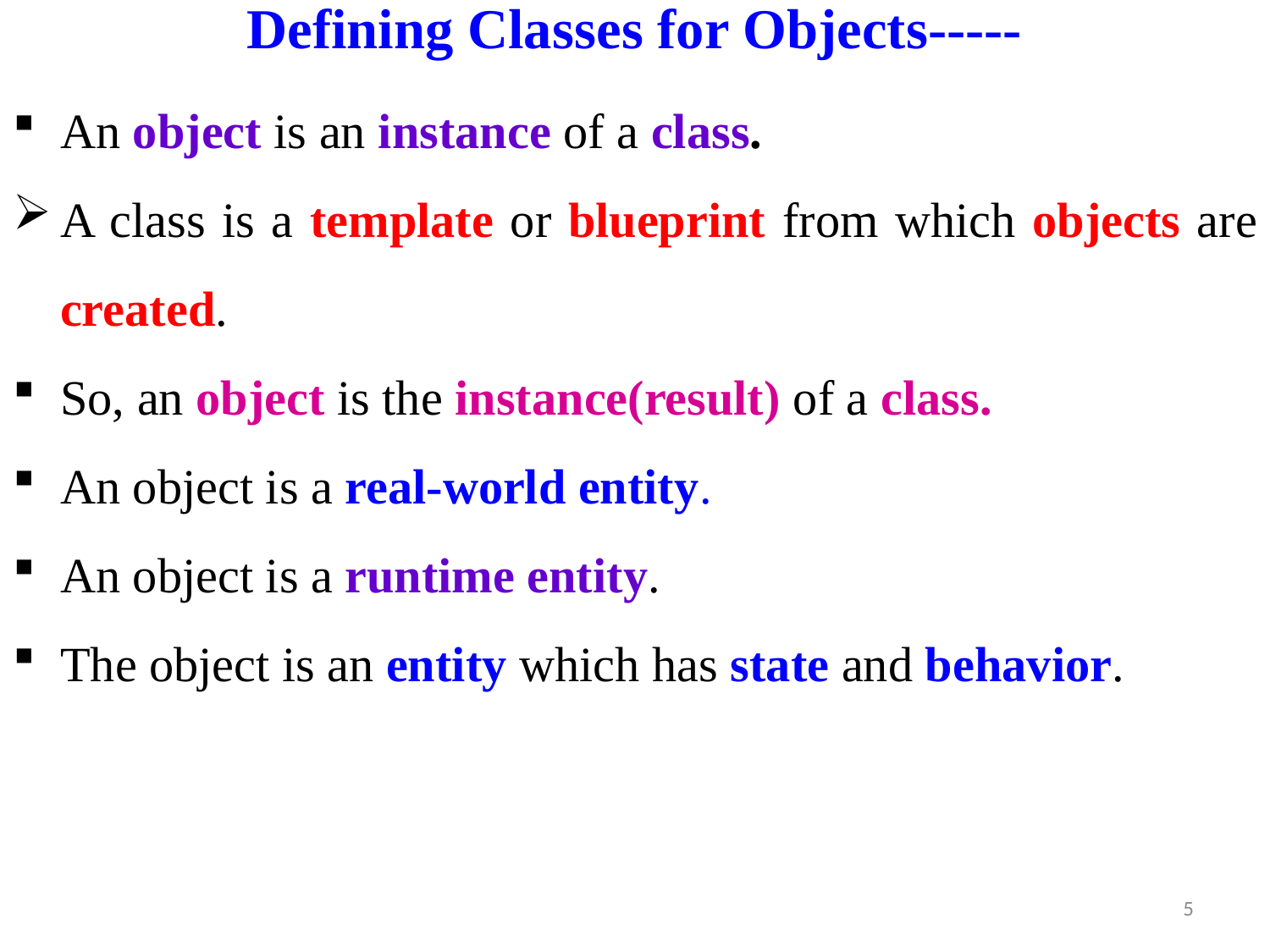

# Defining Classes for Objects-----
An object is an instance of a class.
A class is a template or blueprint from which objects are created.
So, an object is the instance(result) of a class.
An object is a real-world entity.
An object is a runtime entity.
The object is an entity which has state and behavior.

5